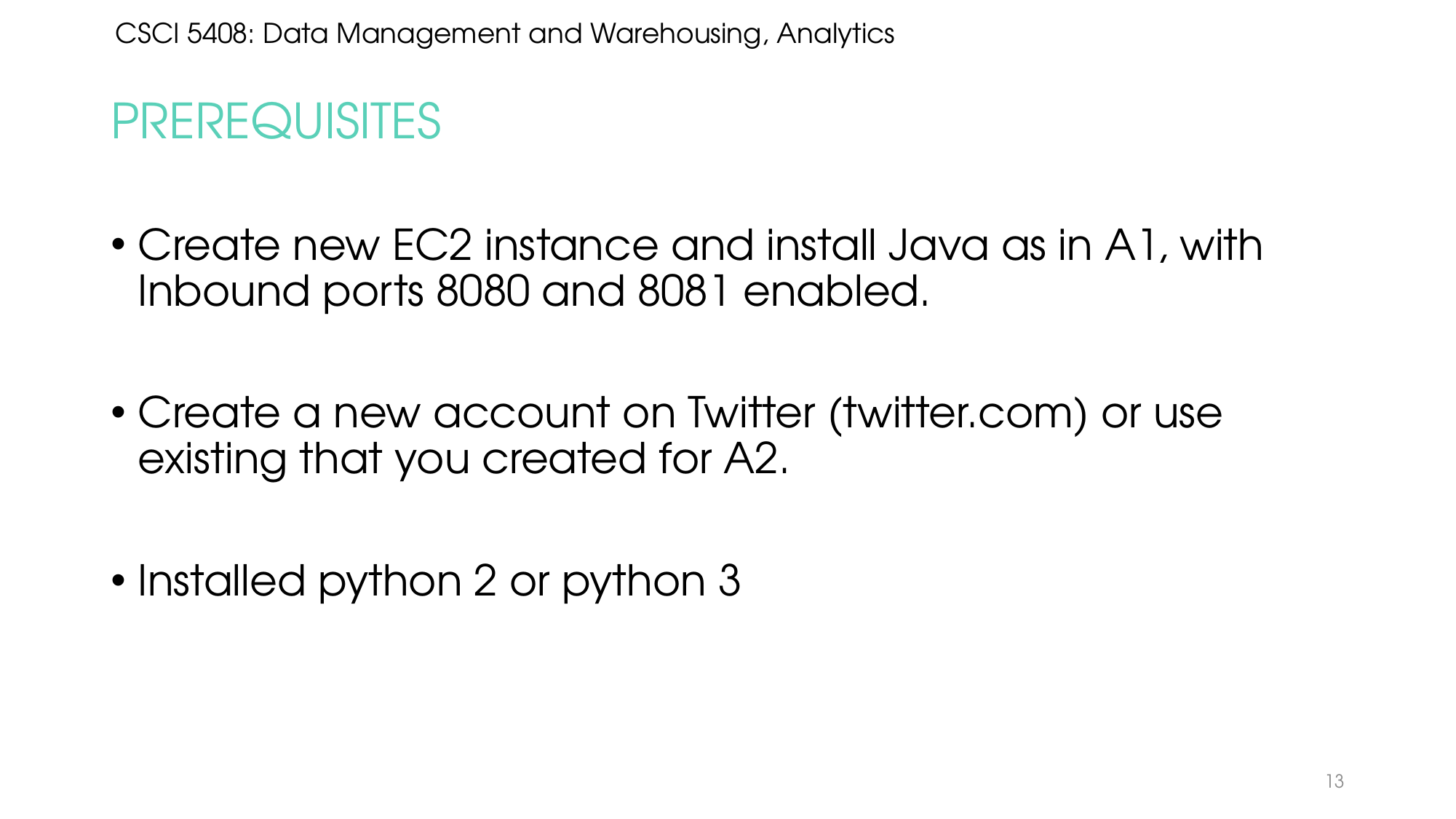

# Prerequisites
Create new EC2 instance and install Java as in A1, with Inbound ports 8080 and 8081 enabled.

Create a new account on Twitter (twitter.com) or use existing that you created for A2.

Installed python 2 or python 3

13